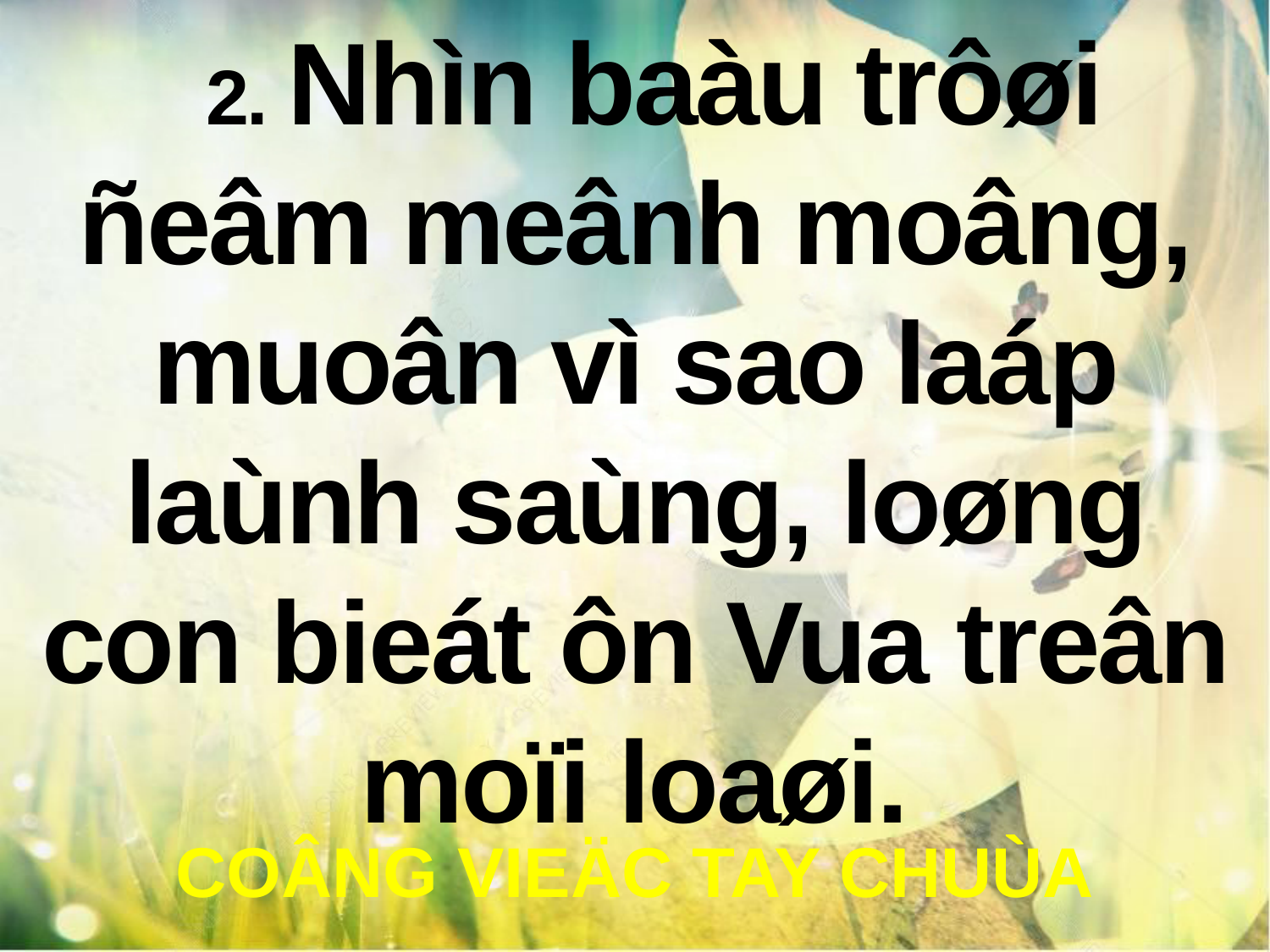

2. Nhìn baàu trôøi ñeâm meânh moâng, muoân vì sao laáp laùnh saùng, loøng con bieát ôn Vua treân moïi loaøi.
COÂNG VIEÄC TAY CHUÙA